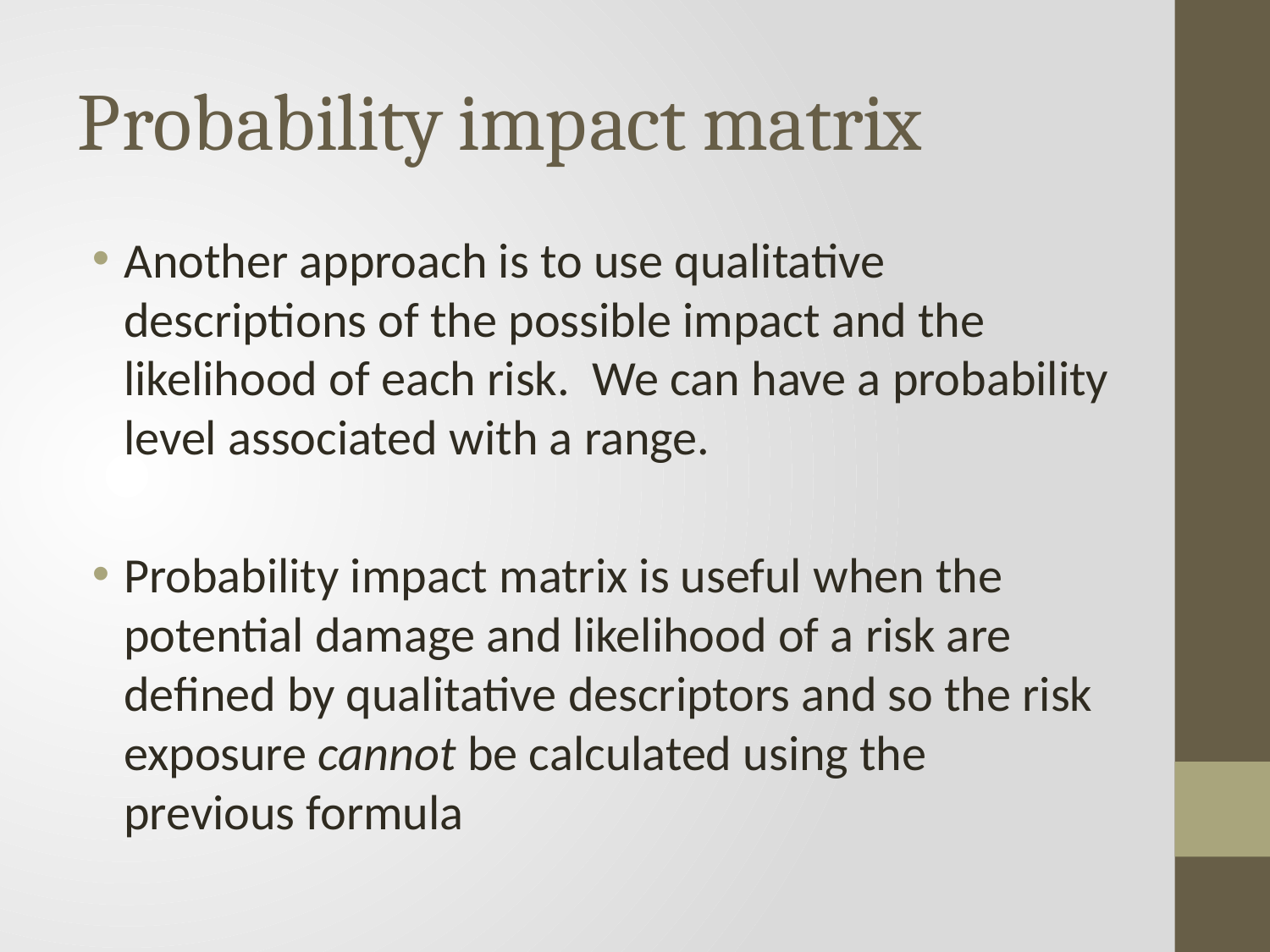

# Probability impact matrix
Another approach is to use qualitative descriptions of the possible impact and the likelihood of each risk.  We can have a probability level associated with a range.

Probability impact matrix is useful when the potential damage and likelihood of a risk are defined by qualitative descriptors and so the risk exposure cannot be calculated using the previous formula